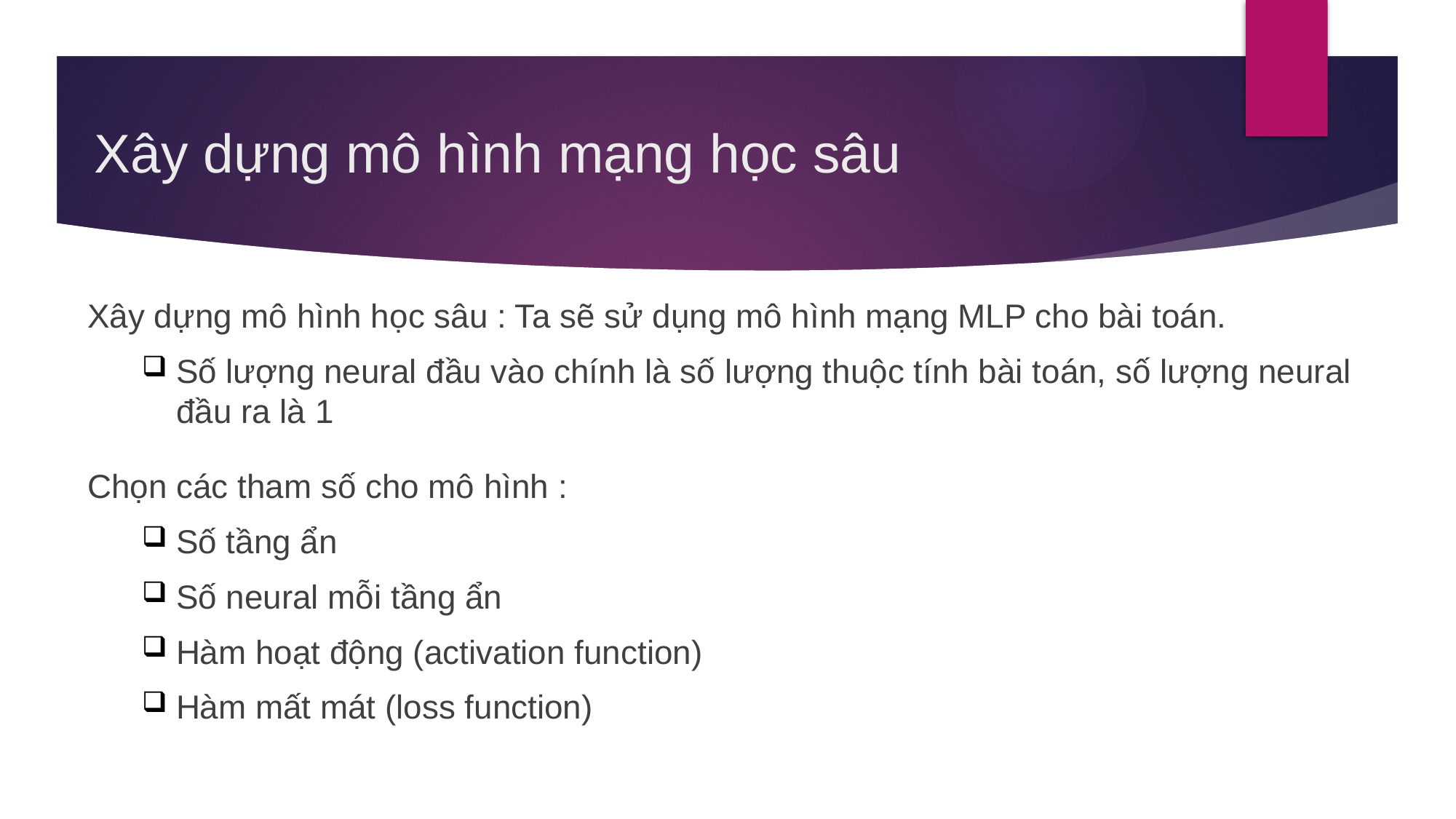

Xây dựng mô hình mạng học sâu
Xây dựng mô hình học sâu : Ta sẽ sử dụng mô hình mạng MLP cho bài toán.
Số lượng neural đầu vào chính là số lượng thuộc tính bài toán, số lượng neural đầu ra là 1
Chọn các tham số cho mô hình :
Số tầng ẩn
Số neural mỗi tầng ẩn
Hàm hoạt động (activation function)
Hàm mất mát (loss function)